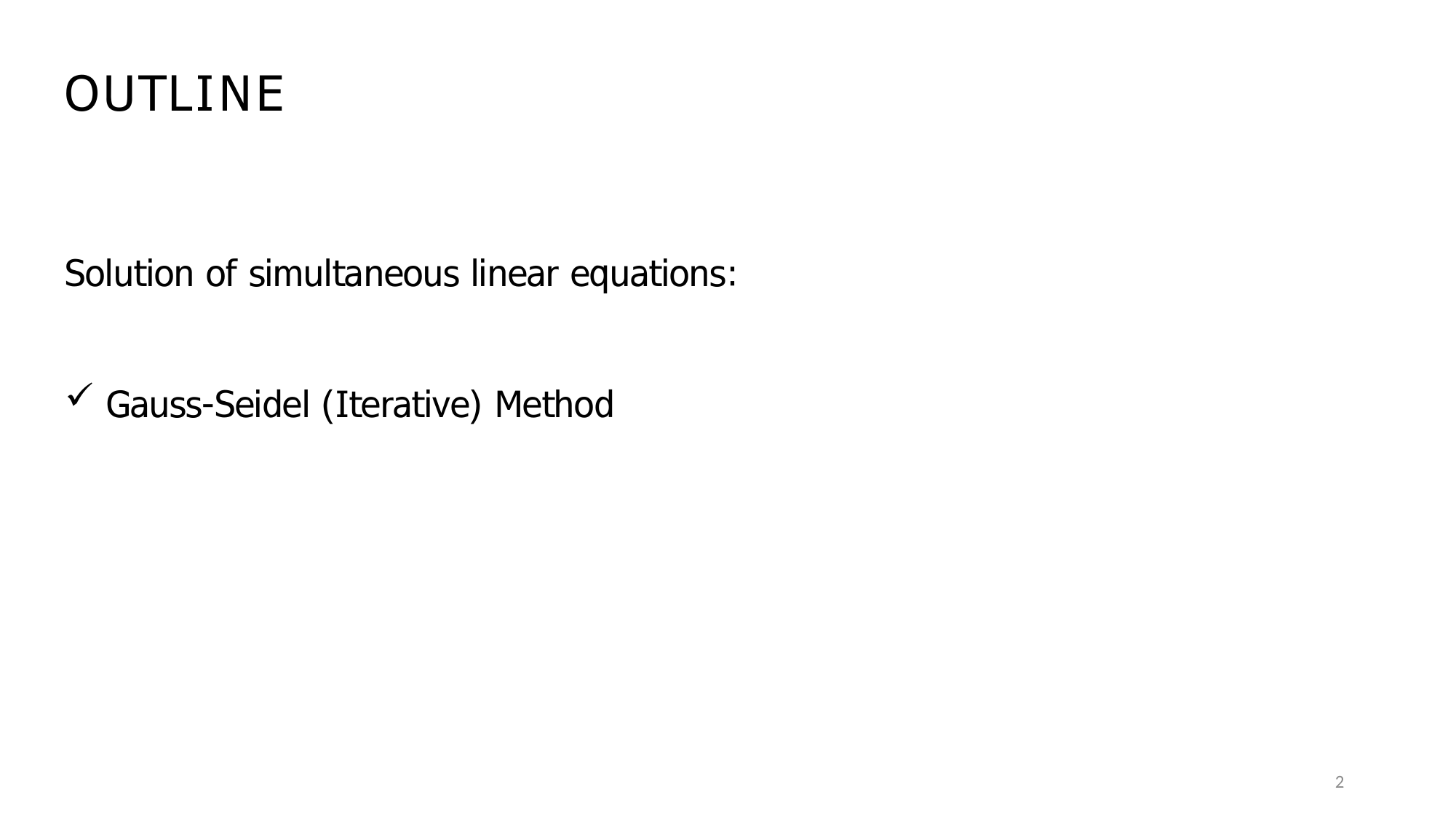

OUTLINE
Solution of simultaneous linear equations:
Gauss-Seidel (Iterative) Method
2